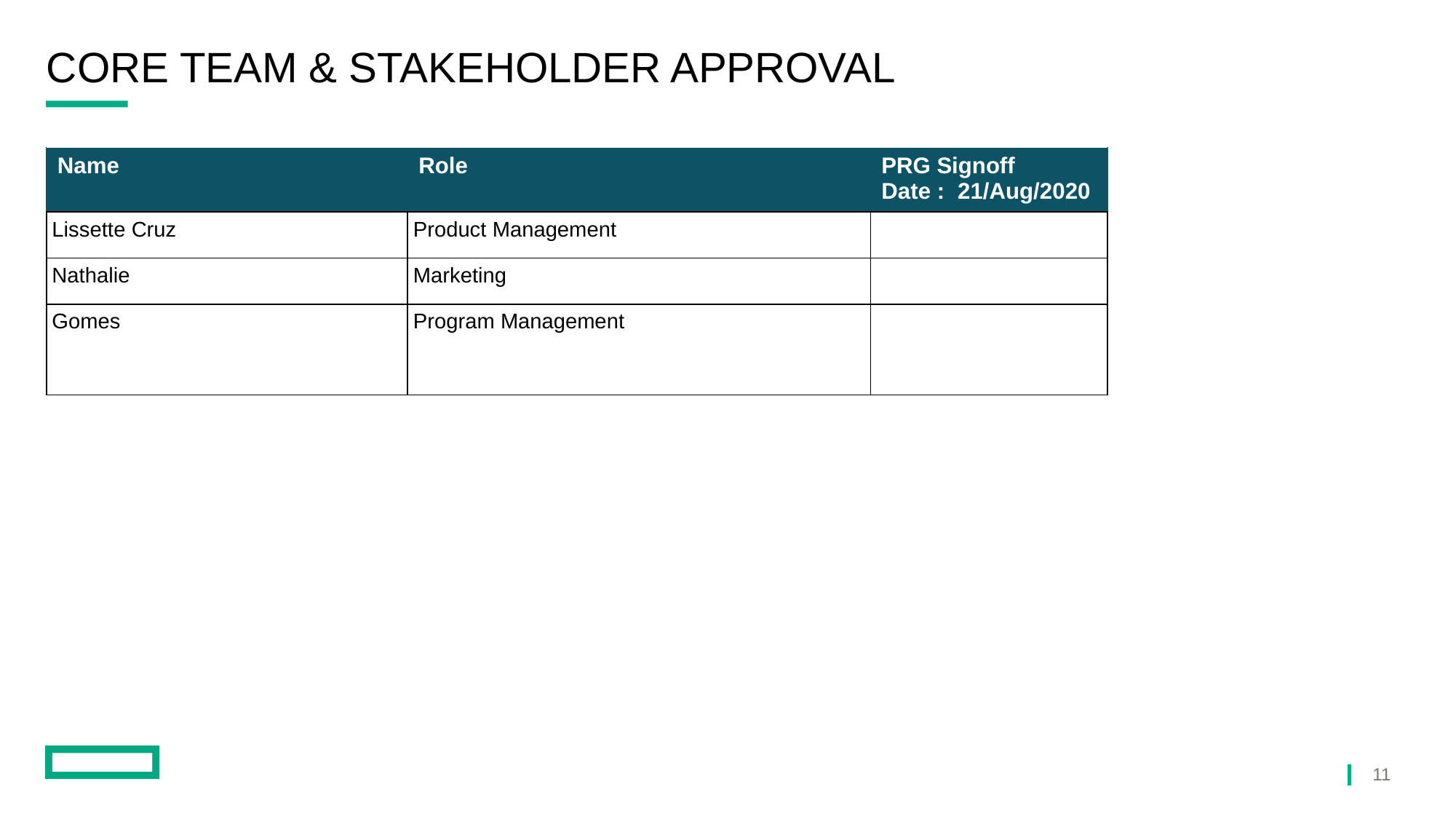

# Core Team & Stakeholder approval
| Name | Role | PRG Signoff Date : 21/Aug/2020 |
| --- | --- | --- |
| Lissette Cruz | Product Management |  |
| Nathalie | Marketing |  |
| Gomes | Program Management |  |
11